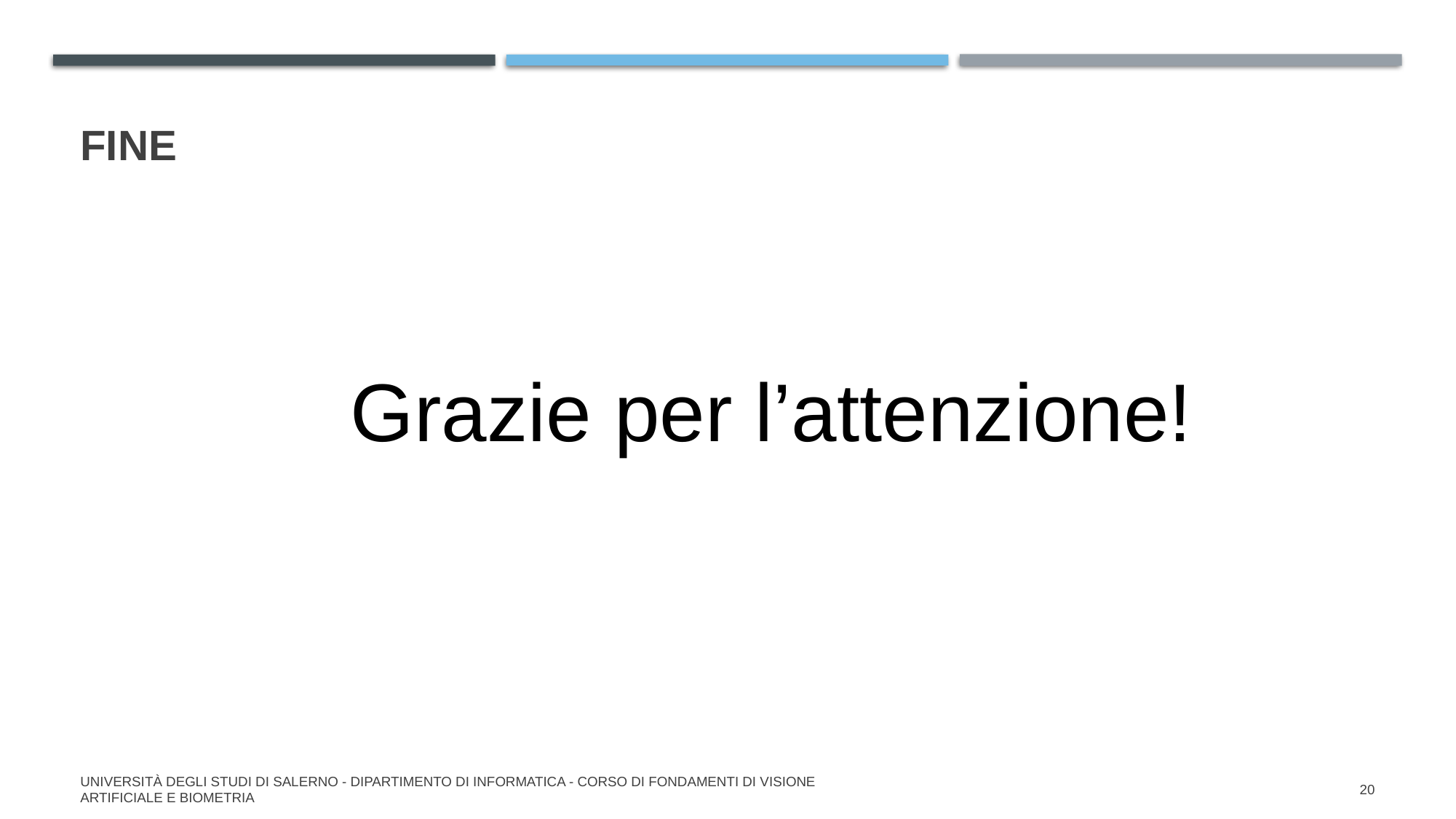

# Fine
Grazie per l’attenzione!
Università degli Studi di Salerno - Dipartimento di informatica - Corso di Fondamenti di visione artificiale e biometria
20